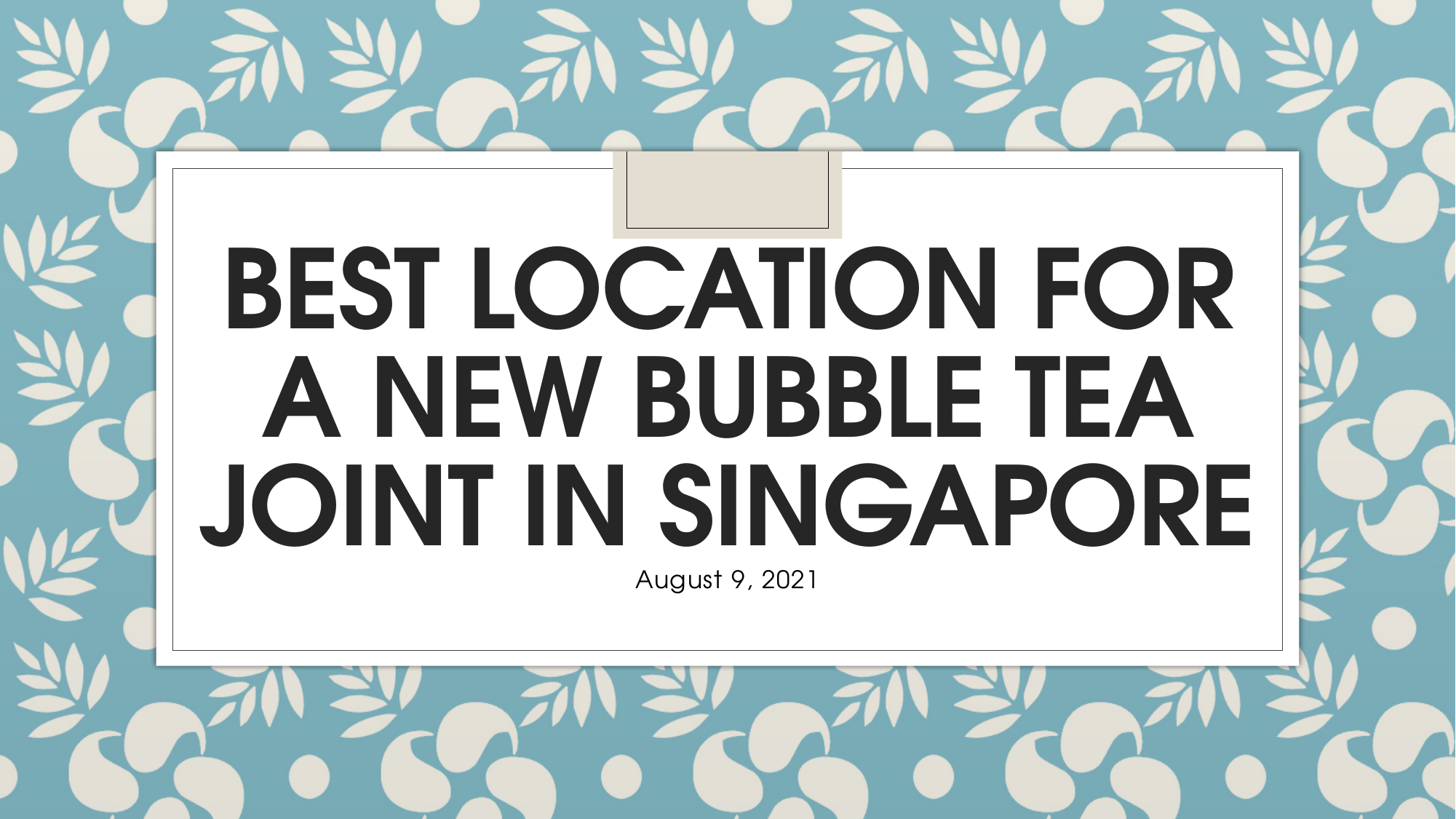

# Best location for a New Bubble Tea Joint in Singapore
August 9, 2021